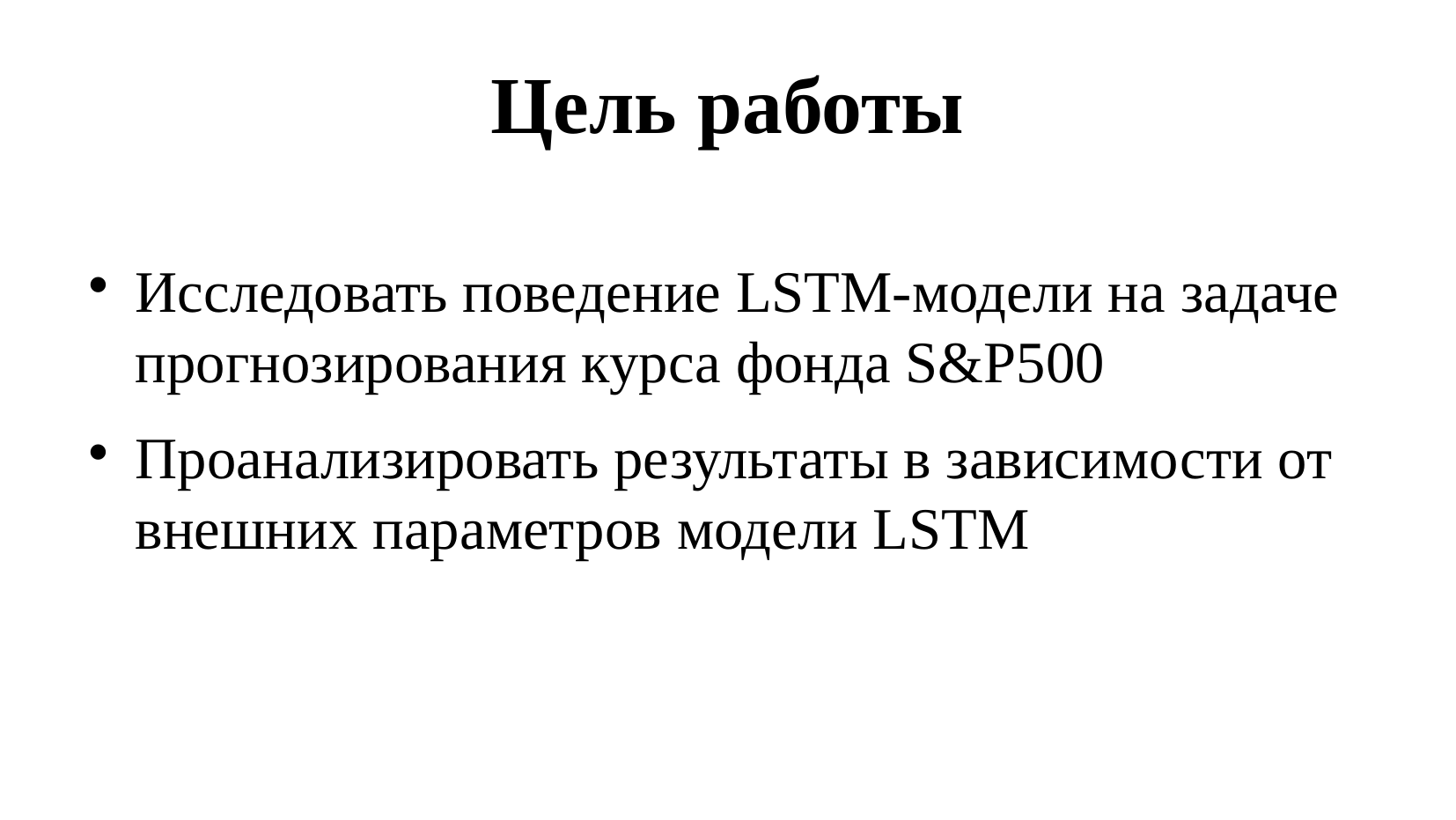

Цель работы
Исследовать поведение LSTM-модели на задаче прогнозирования курса фонда S&P500
Проанализировать результаты в зависимости от внешних параметров модели LSTM